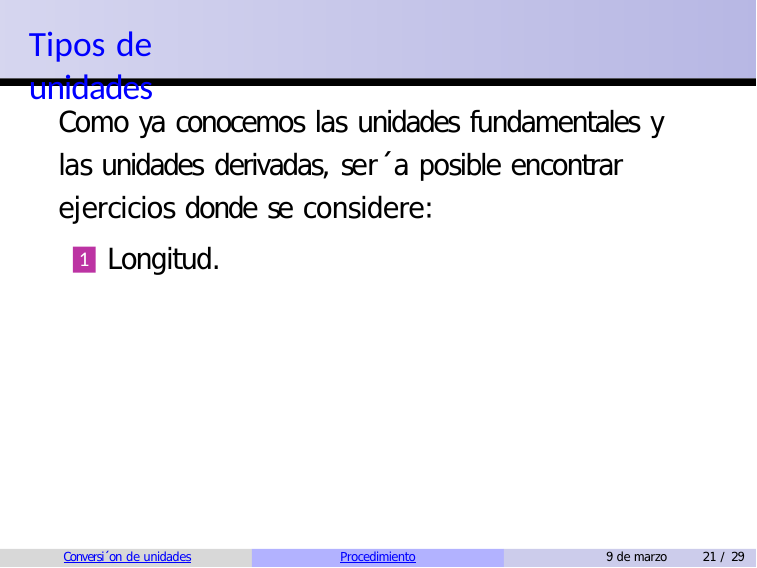

# Tipos de unidades
Como ya conocemos las unidades fundamentales y las unidades derivadas, ser´a posible encontrar ejercicios donde se considere:
Longitud.
1

Conversi´on de unidades
Procedimiento
9 de marzo
21 / 29